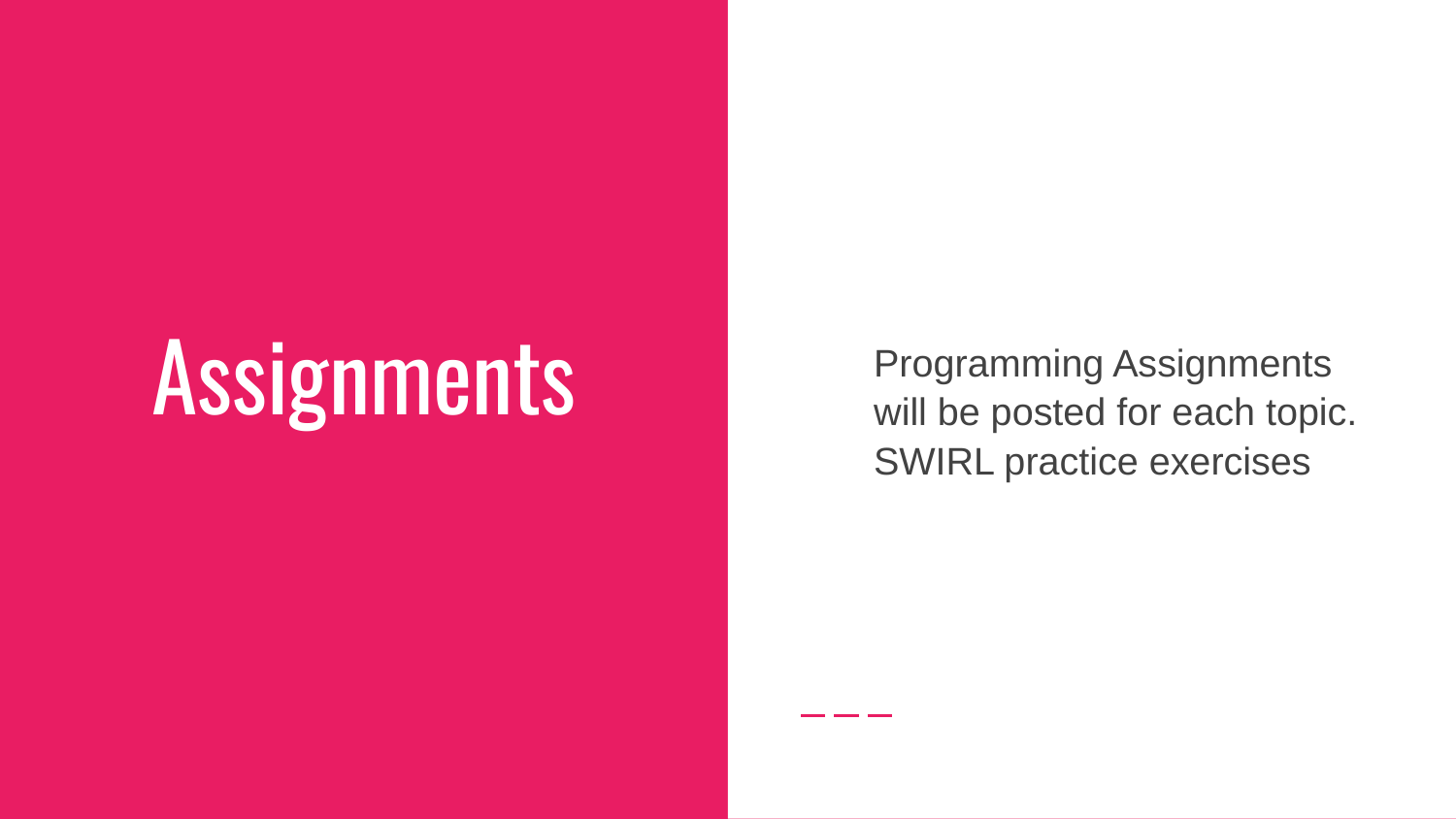

Programming Assignments will be posted for each topic.
SWIRL practice exercises
# Assignments